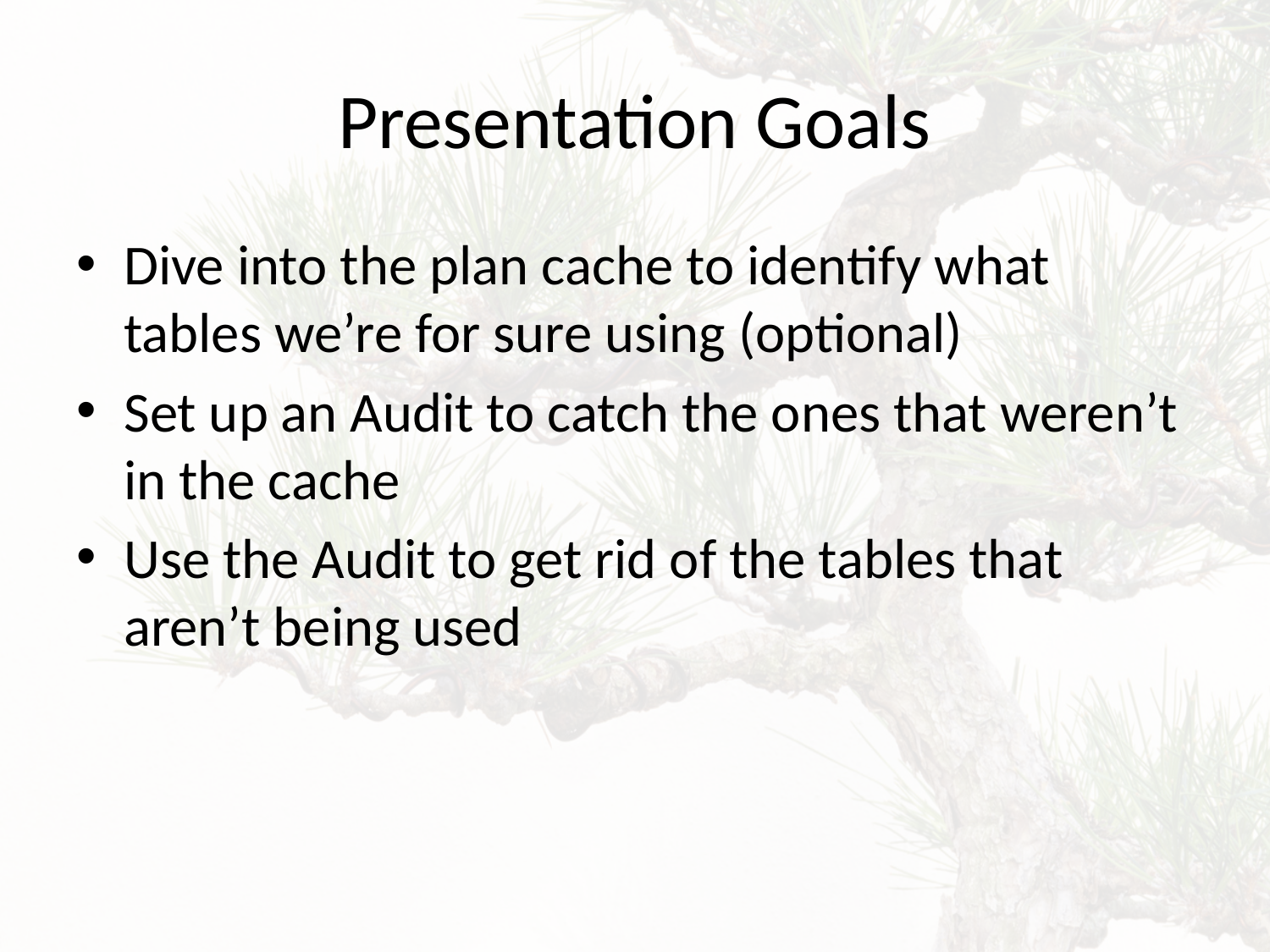

# Presentation Goals
Dive into the plan cache to identify what tables we’re for sure using (optional)
Set up an Audit to catch the ones that weren’t in the cache
Use the Audit to get rid of the tables that aren’t being used